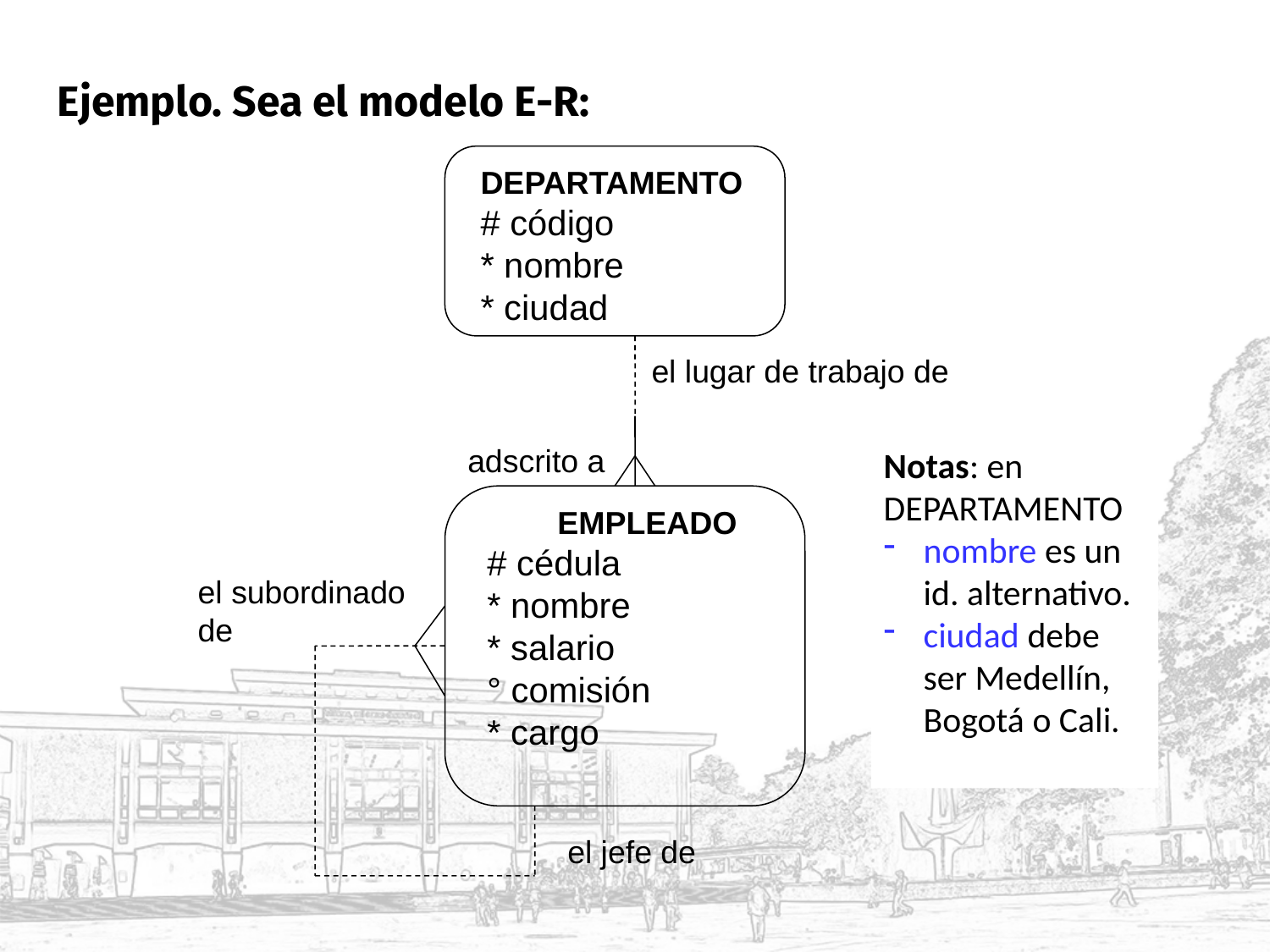

Ejemplo. Sea el modelo E-R:

DEPARTAMENTO
# código
* nombre
* ciudad

el lugar de trabajo de

adscrito a
Notas: en DEPARTAMENTO
nombre es un id. alternativo.
ciudad debe ser Medellín, Bogotá o Cali.

         EMPLEADO
 # cédula
 * nombre
 * salario
 ° comisión
 * cargo
el subordinado
de

el jefe de